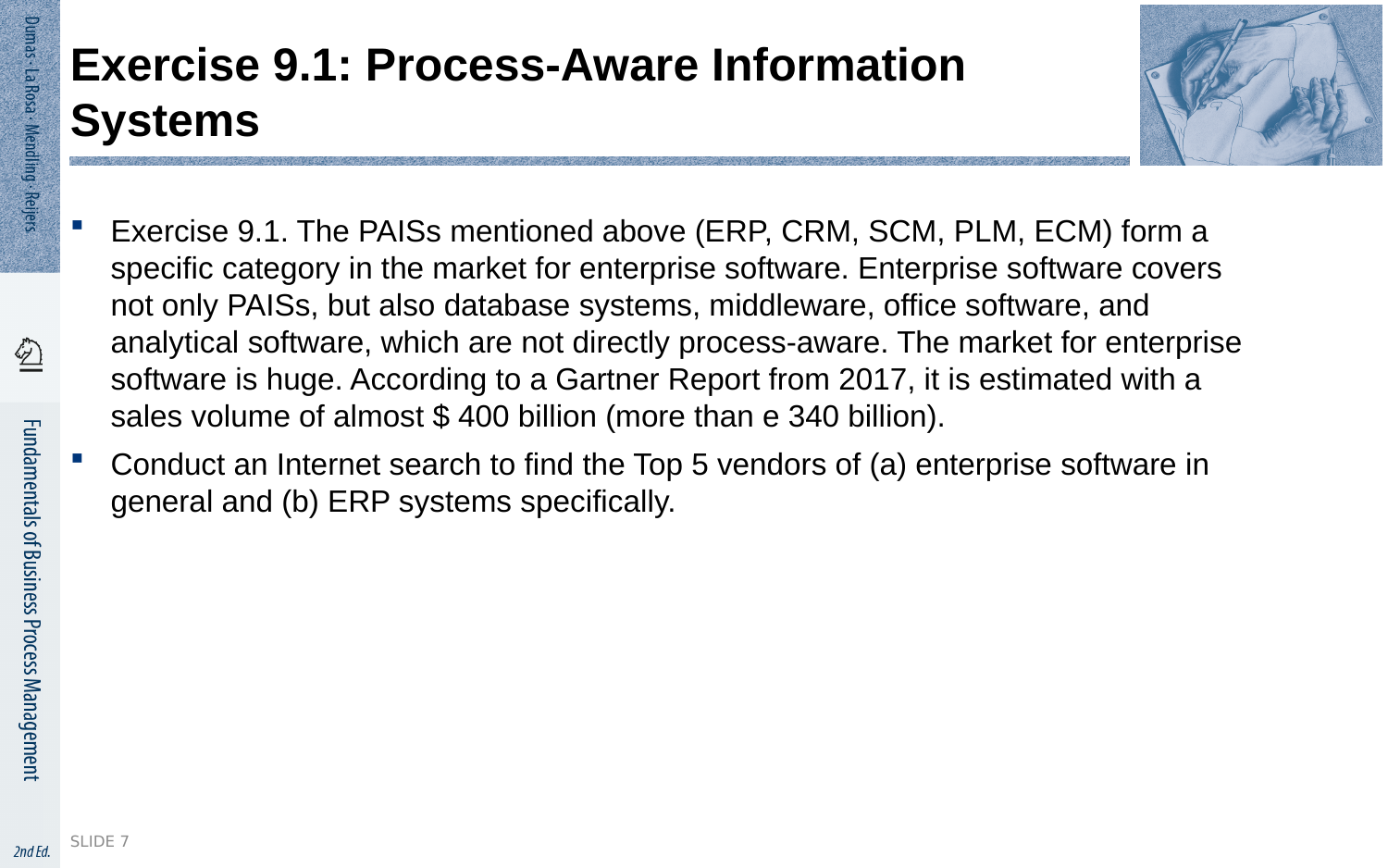

# Exercise 9.1: Process-Aware Information Systems
Exercise 9.1. The PAISs mentioned above (ERP, CRM, SCM, PLM, ECM) form a specific category in the market for enterprise software. Enterprise software covers not only PAISs, but also database systems, middleware, office software, and analytical software, which are not directly process-aware. The market for enterprise software is huge. According to a Gartner Report from 2017, it is estimated with a sales volume of almost $ 400 billion (more than e 340 billion).
Conduct an Internet search to find the Top 5 vendors of (a) enterprise software in general and (b) ERP systems specifically.
Slide 7